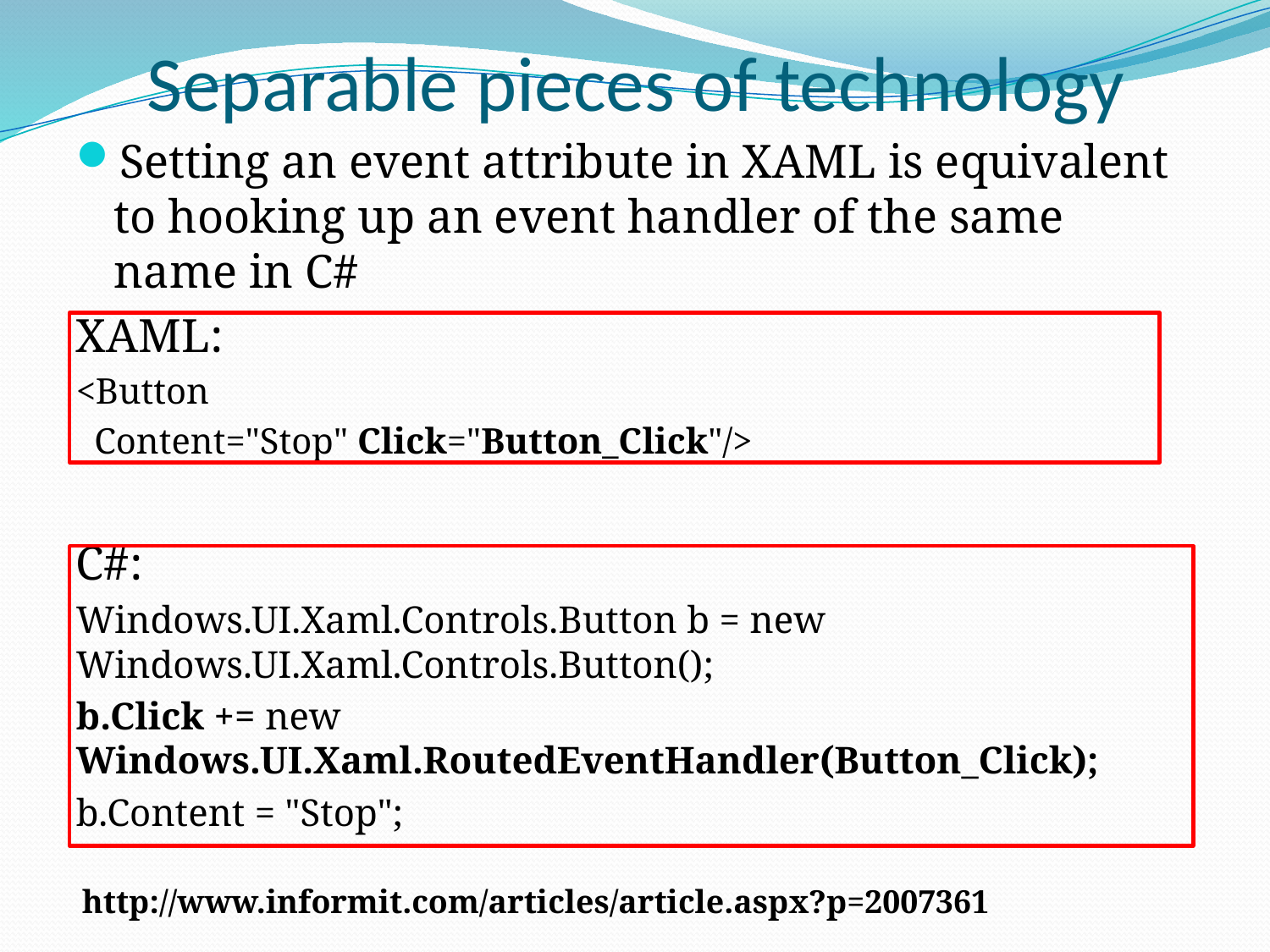

# Separable pieces of technology
Setting an event attribute in XAML is equivalent to hooking up an event handler of the same name in C#
XAML:
<Button
  Content="Stop" Click="Button_Click"/>

C#:
Windows.UI.Xaml.Controls.Button b = new Windows.UI.Xaml.Controls.Button();
b.Click += new Windows.UI.Xaml.RoutedEventHandler(Button_Click);
b.Content = "Stop";

http://www.informit.com/articles/article.aspx?p=2007361